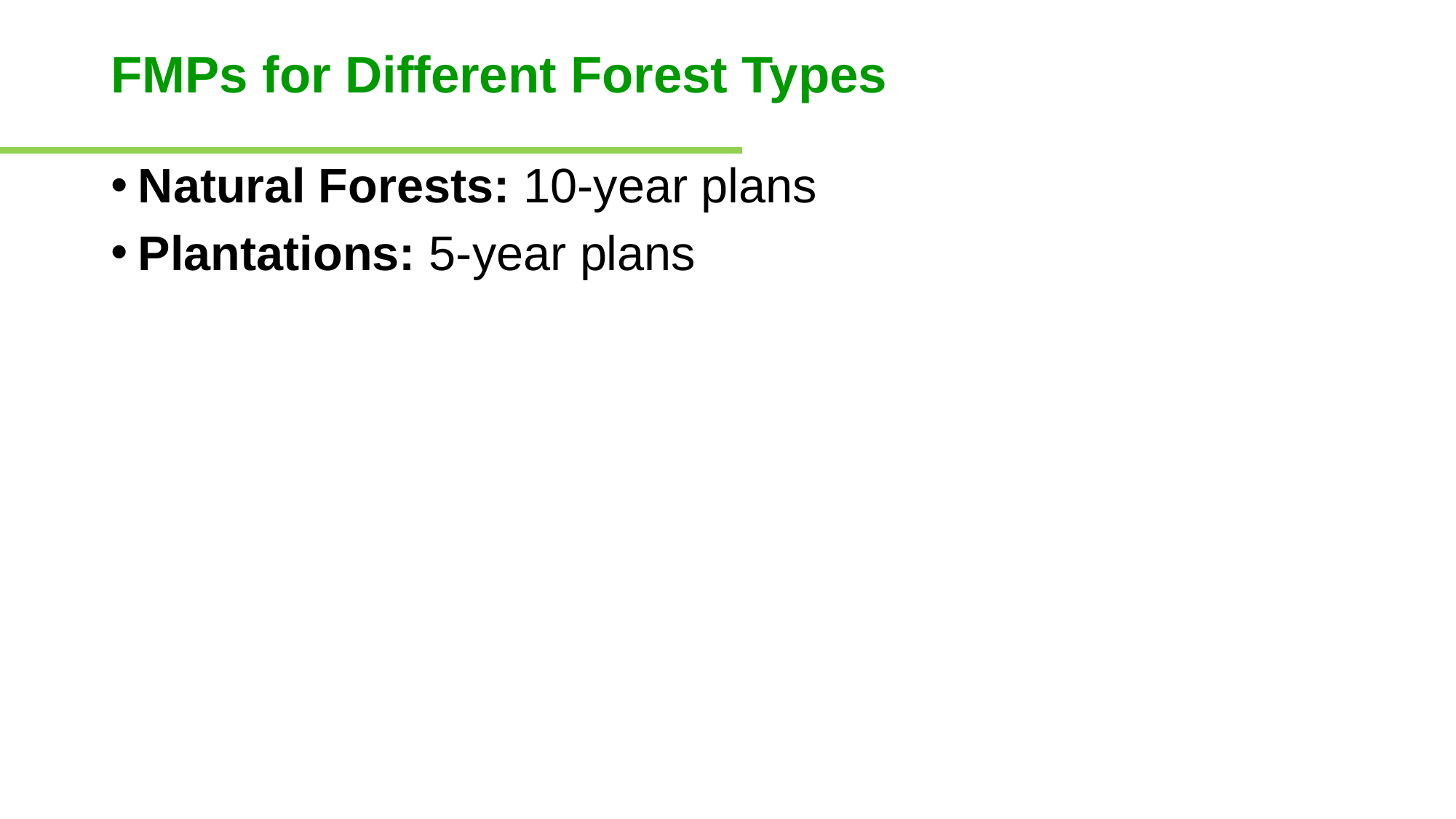

# FMPs for Different Forest Types
Natural Forests: 10-year plans
Plantations: 5-year plans